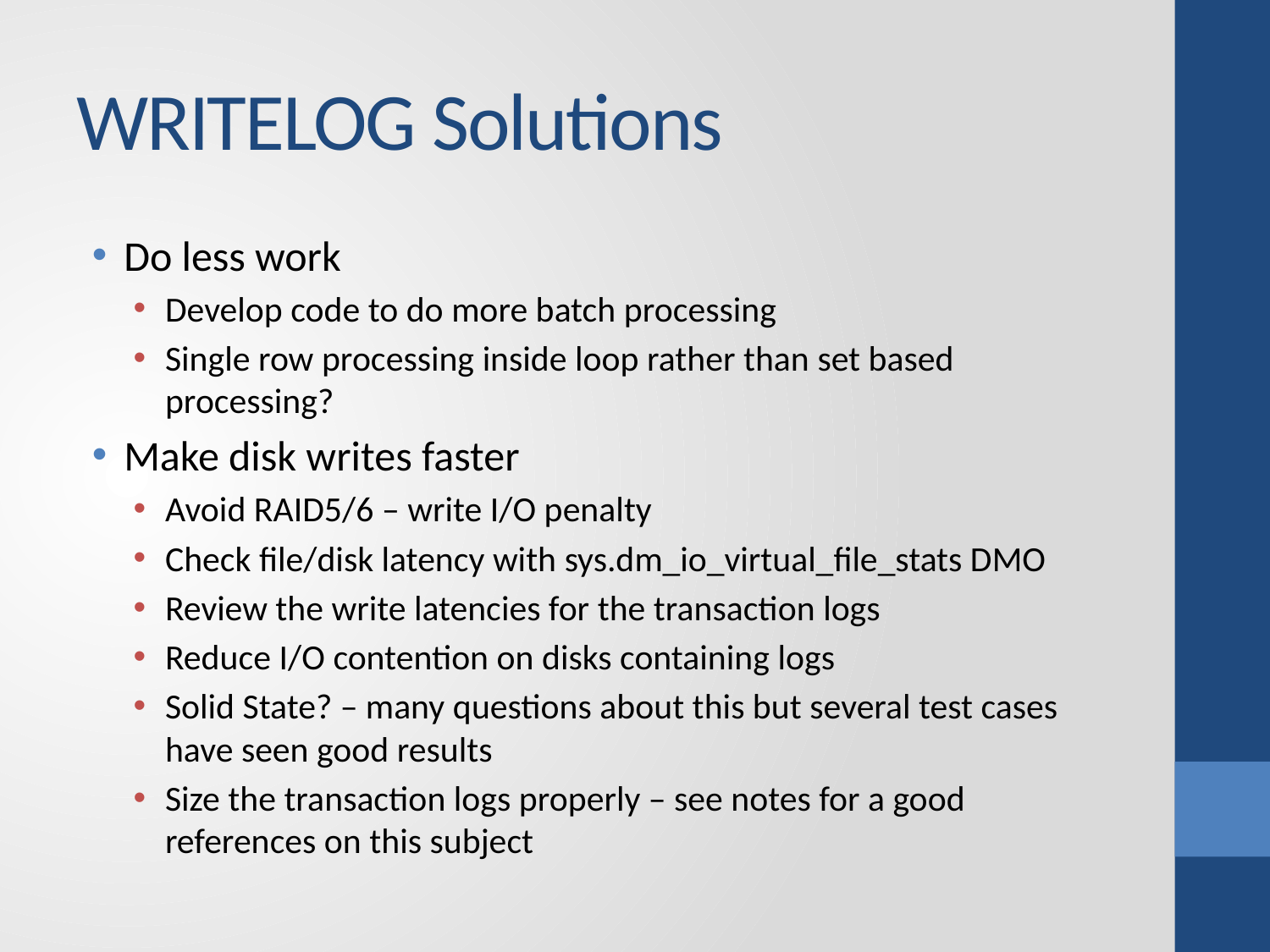

# WRITELOG Solutions
Do less work
Develop code to do more batch processing
Single row processing inside loop rather than set based processing?
Make disk writes faster
Avoid RAID5/6 – write I/O penalty
Check file/disk latency with sys.dm_io_virtual_file_stats DMO
Review the write latencies for the transaction logs
Reduce I/O contention on disks containing logs
Solid State? – many questions about this but several test cases have seen good results
Size the transaction logs properly – see notes for a good references on this subject